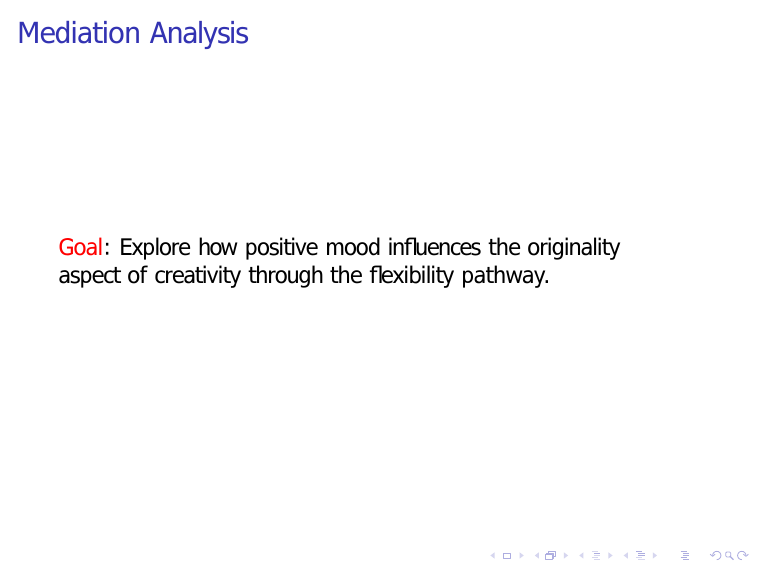

# Mediation Analysis
Goal: Explore how positive mood influences the originality aspect of creativity through the flexibility pathway.